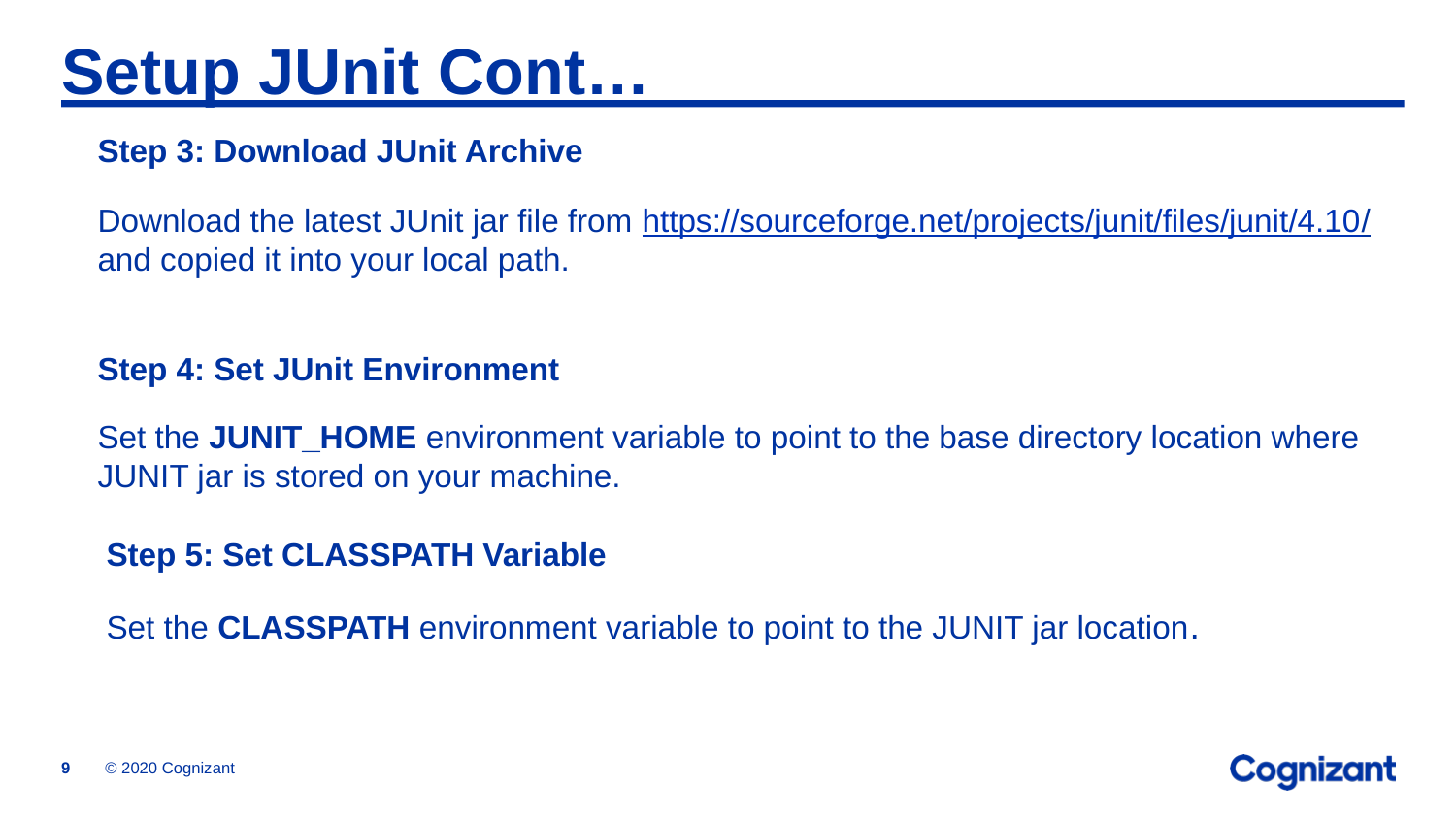

# Setup JUnit Cont…

Step 3: Download JUnit Archive
Download the latest JUnit jar file from https://sourceforge.net/projects/junit/files/junit/4.10/ and copied it into your local path.
Step 4: Set JUnit Environment
Set the JUNIT_HOME environment variable to point to the base directory location where JUNIT jar is stored on your machine.

Step 5: Set CLASSPATH Variable
Set the CLASSPATH environment variable to point to the JUNIT jar location.

© 2020 Cognizant
9